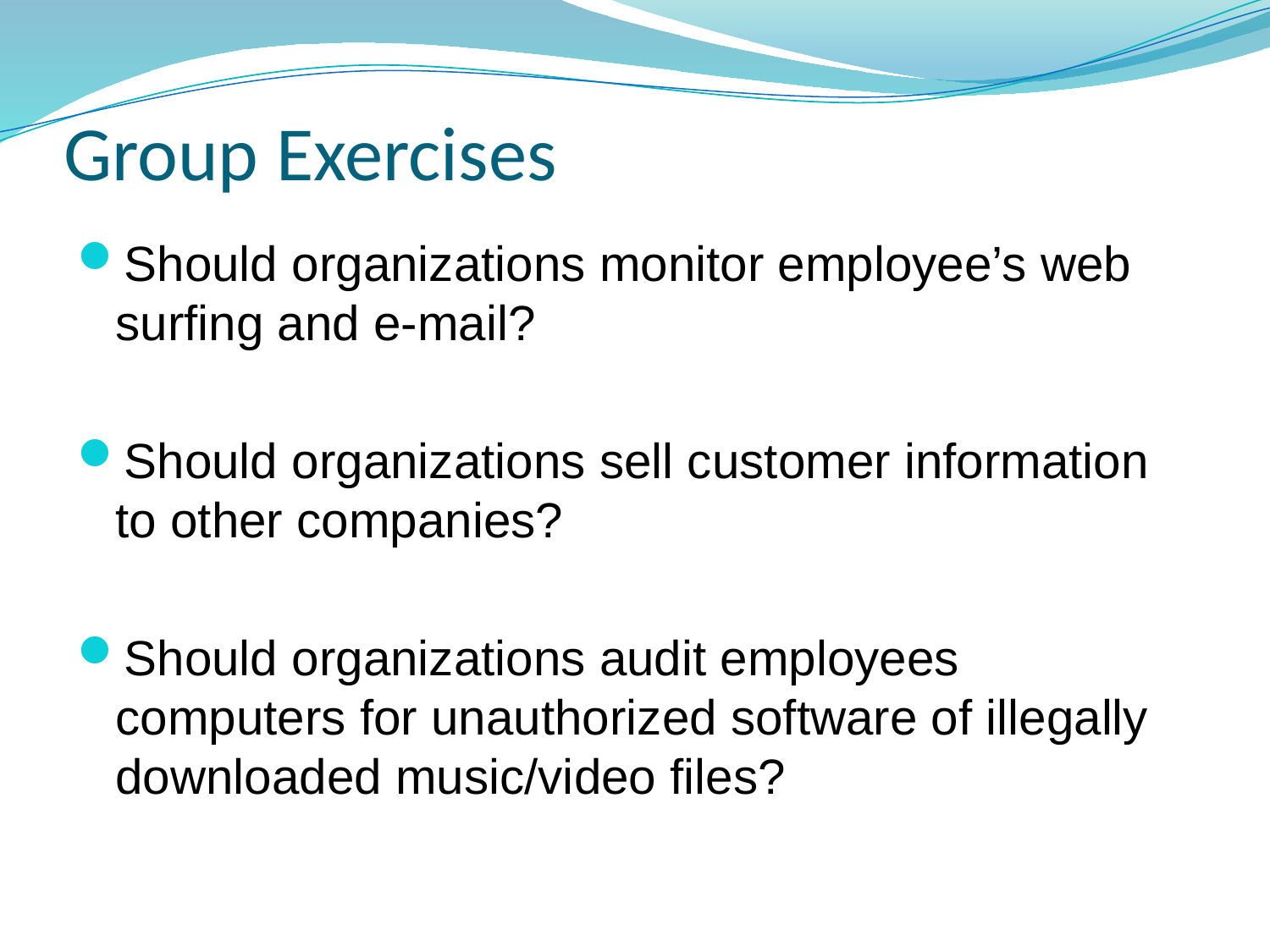

# Group Exercises
Should organizations monitor employee’s web surfing and e-mail?

Should organizations sell customer information to other companies?

Should organizations audit employees computers for unauthorized software of illegally downloaded music/video files?